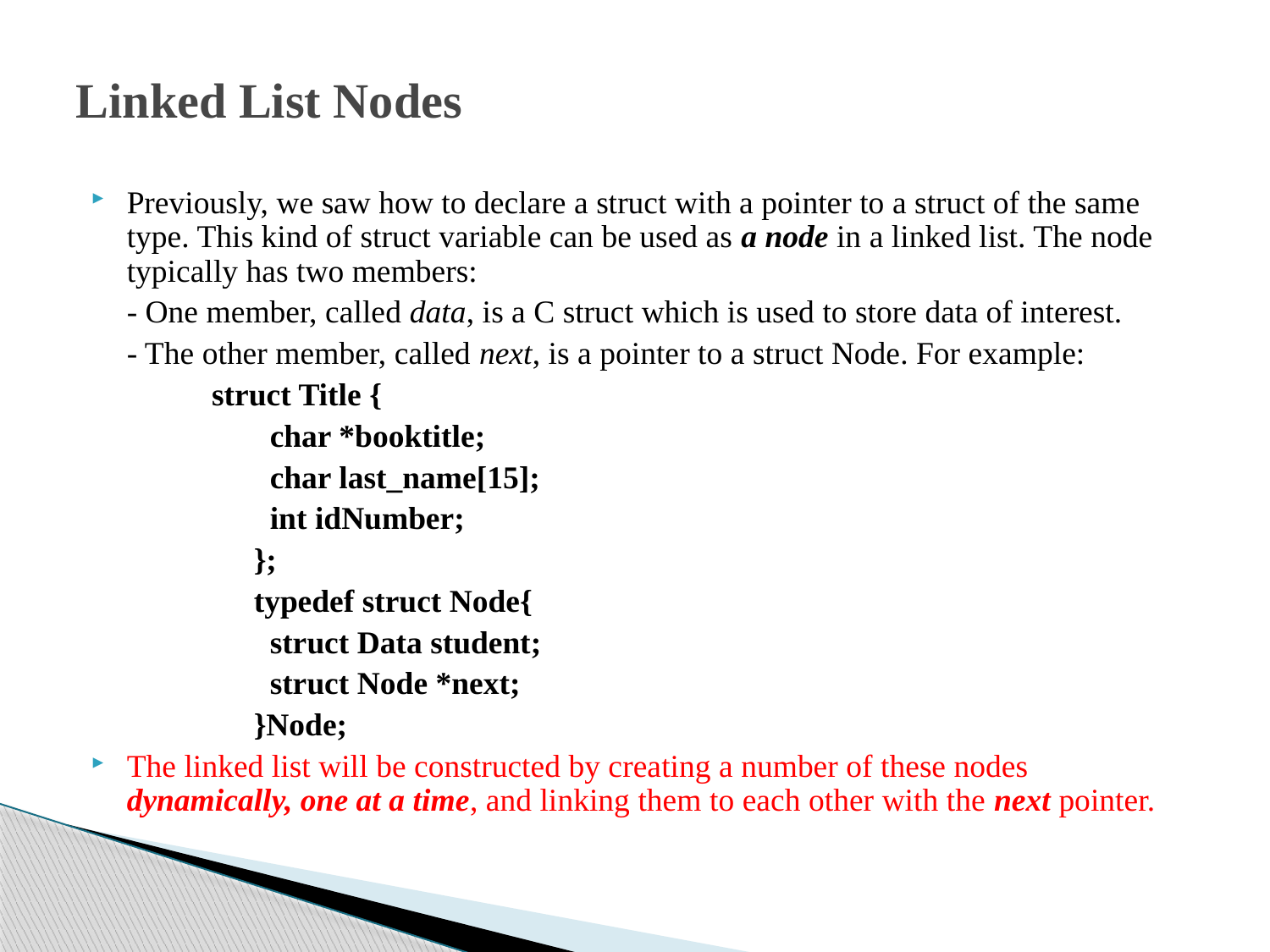

# Linked List Nodes
Previously, we saw how to declare a struct with a pointer to a struct of the same type. This kind of struct variable can be used as a node in a linked list. The node typically has two members:
	- One member, called data, is a C struct which is used to store data of interest.
	- The other member, called next, is a pointer to a struct Node. For example:
               struct Title {
		  char *booktitle;
		  char last_name[15];
		  int idNumber;
		};
		typedef struct Node{
		  struct Data student;
		  struct Node *next;
		}Node;
The linked list will be constructed by creating a number of these nodes dynamically, one at a time, and linking them to each other with the next pointer.